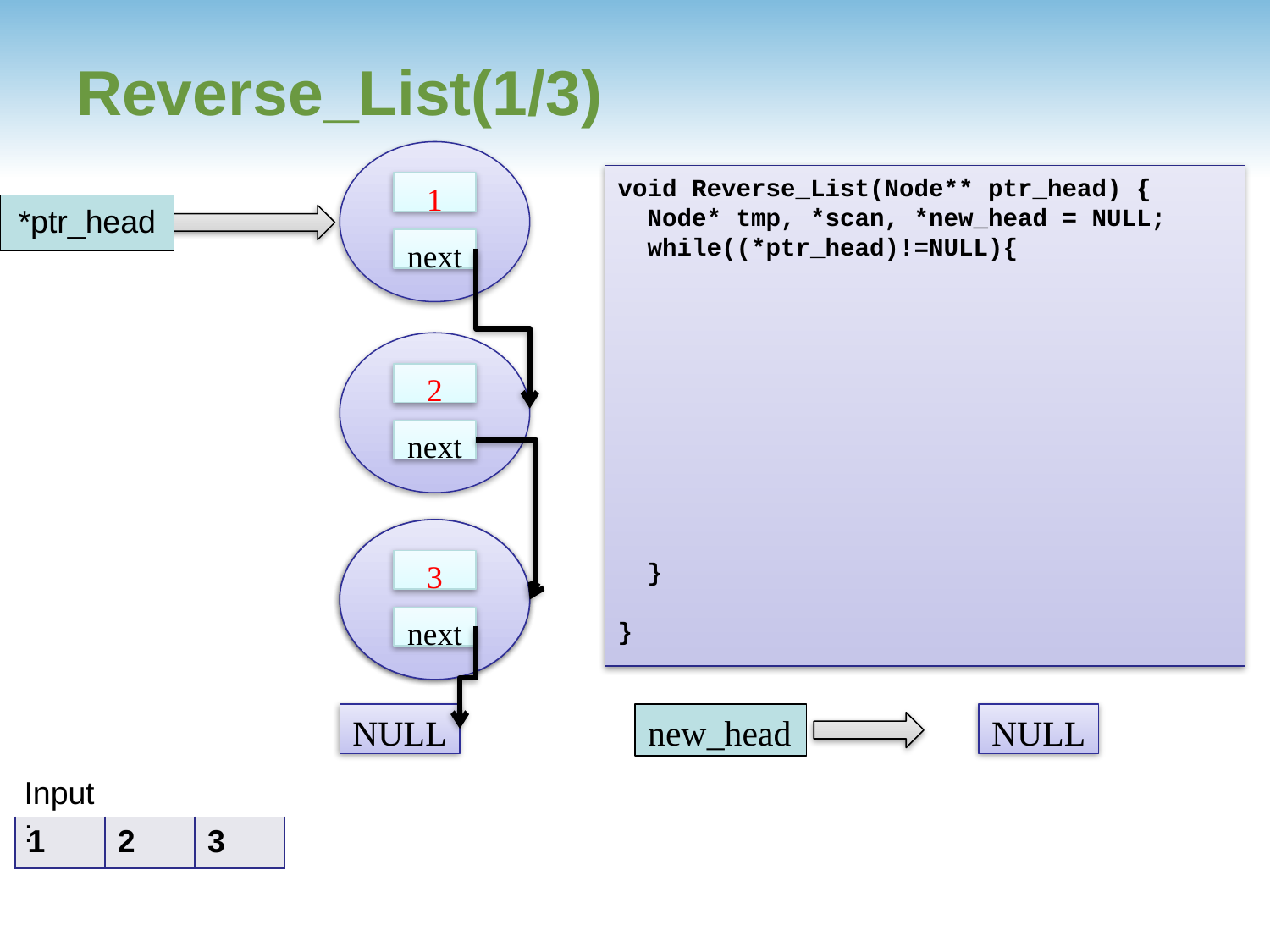

# Reverse_List(1/3)

1
next
void Reverse_List(Node** ptr_head) {
  Node* tmp, *scan, *new_head = NULL;
  while((*ptr_head)!=NULL){

  }

}
*ptr_head

2
next

3
next

data
next
new_head

NULL
NULL
Input:
| 1 | 2 | 3 |
| --- | --- | --- |